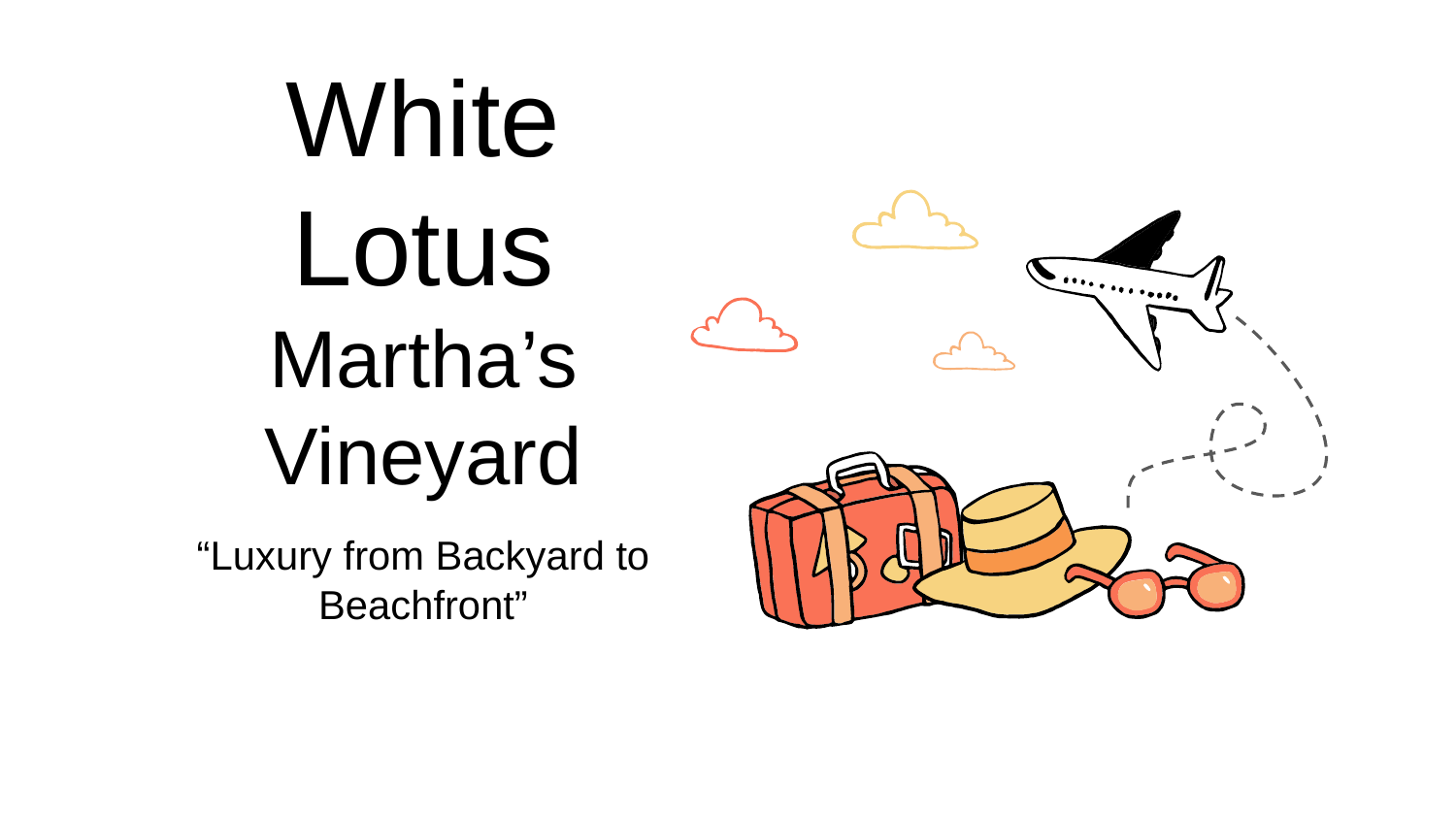

# White Lotus Martha’s Vineyard

“Luxury from Backyard to Beachfront”